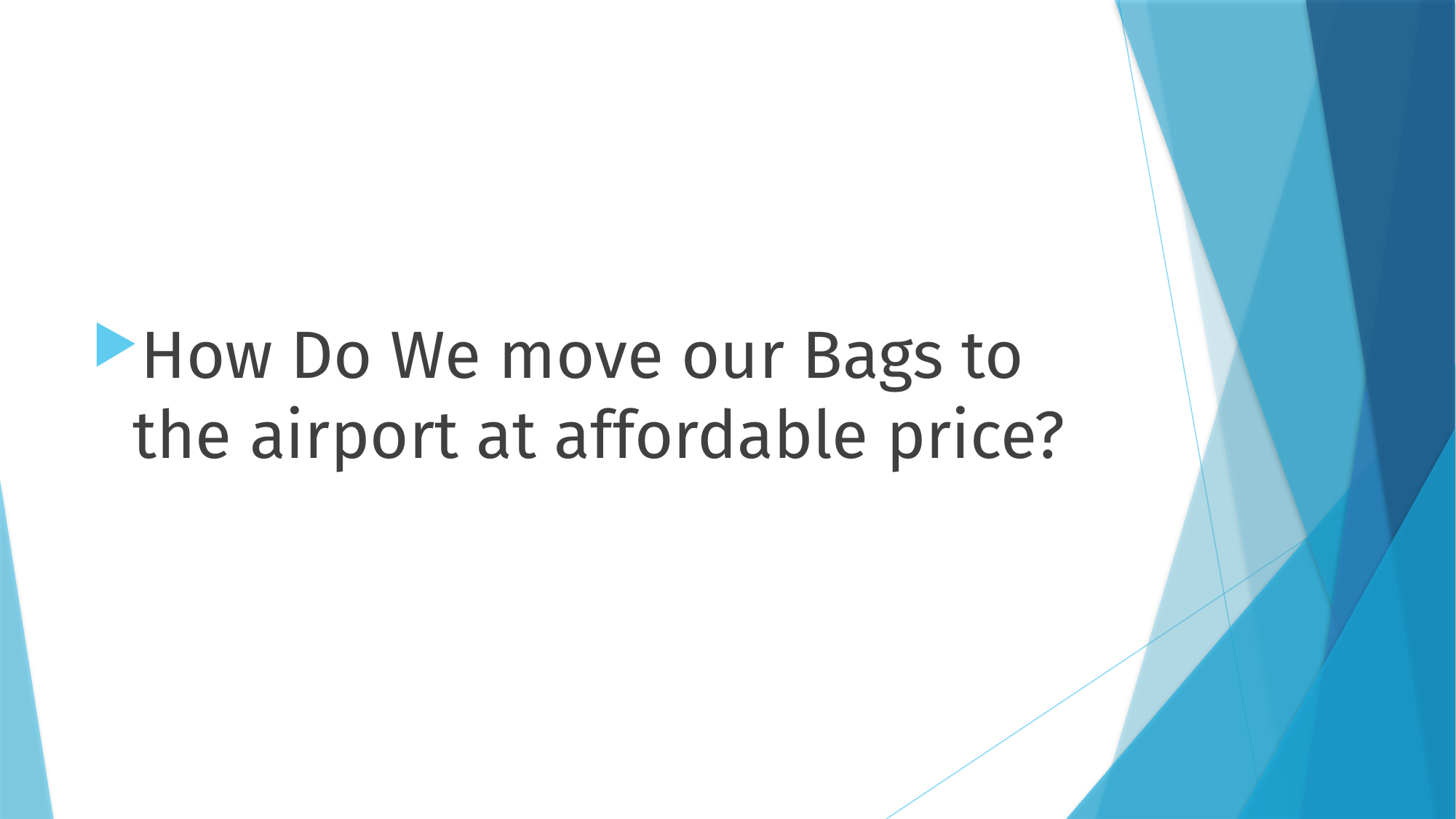

#

How Do We move our Bags to the airport at affordable price?